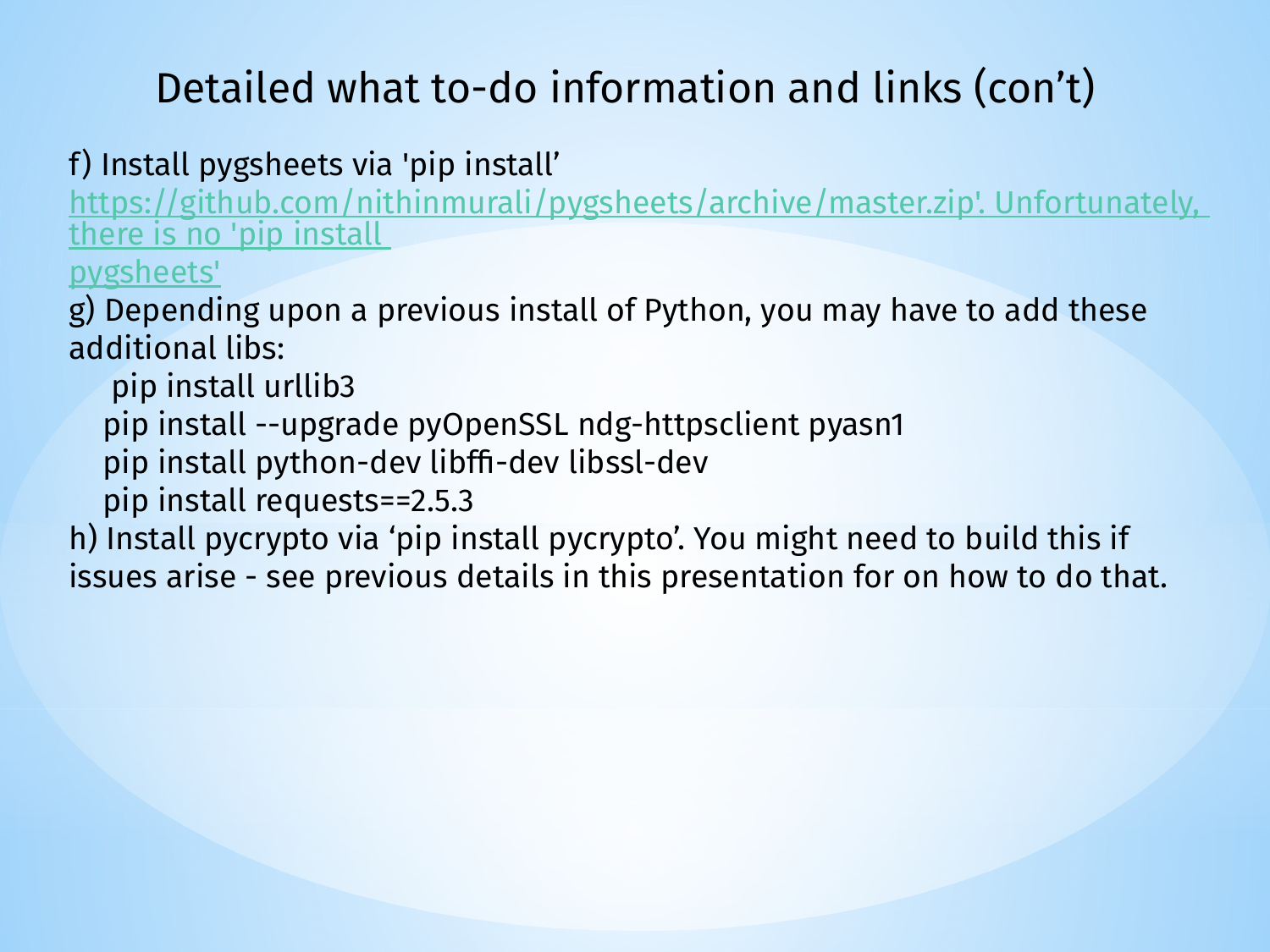

Detailed what to-do information and links (con’t)
f) Install pygsheets via 'pip install’ https://github.com/nithinmurali/pygsheets/archive/master.zip'. Unfortunately, there is no 'pip install pygsheets'
g) Depending upon a previous install of Python, you may have to add these additional libs:
     pip install urllib3
    pip install --upgrade pyOpenSSL ndg-httpsclient pyasn1
    pip install python-dev libffi-dev libssl-dev
    pip install requests==2.5.3
h) Install pycrypto via ‘pip install pycrypto’. You might need to build this if issues arise - see previous details in this presentation for on how to do that.